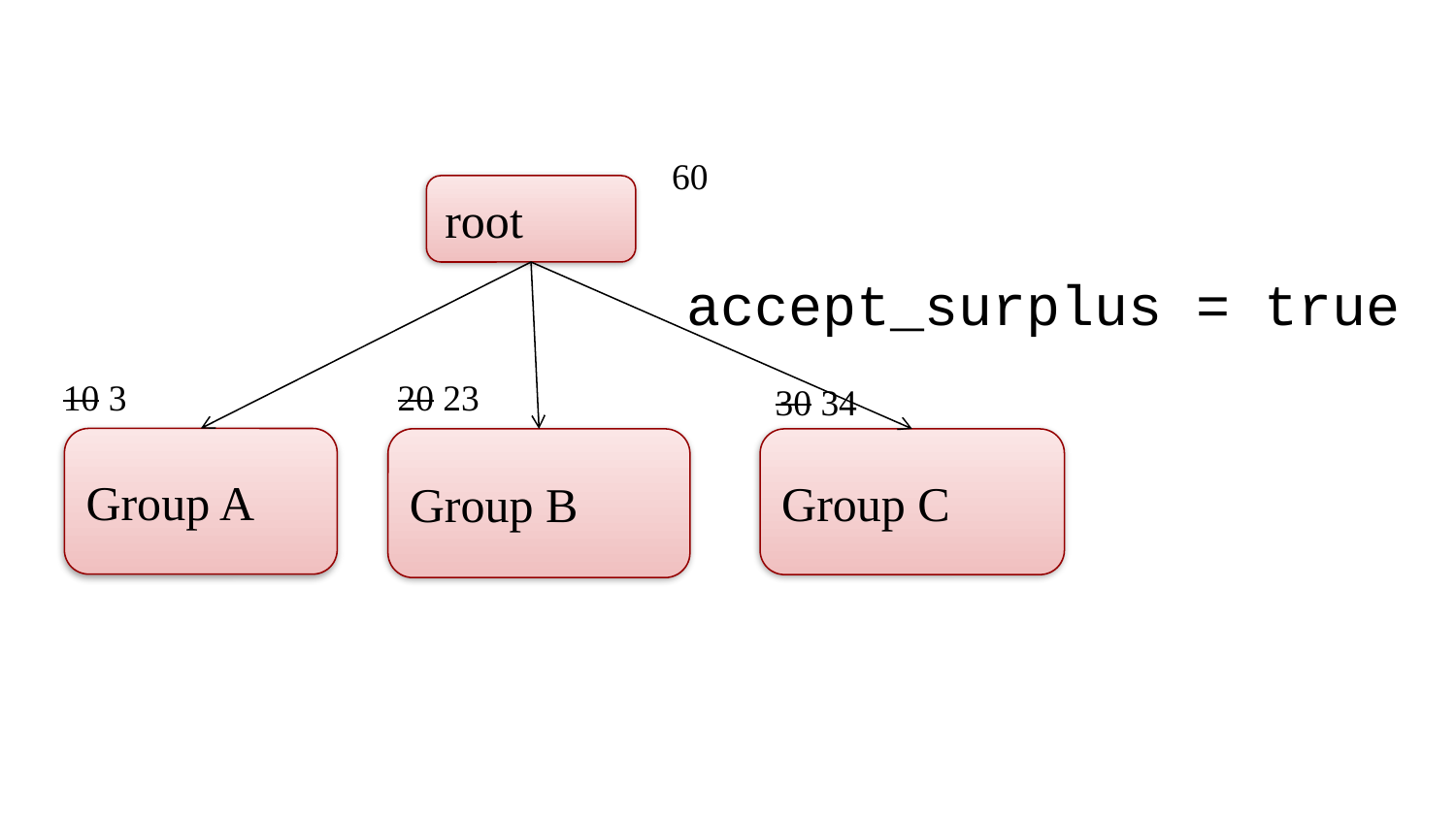

#
60
root
accept_surplus = true
10 3
20 23
30 34
Group A
Group B
Group C